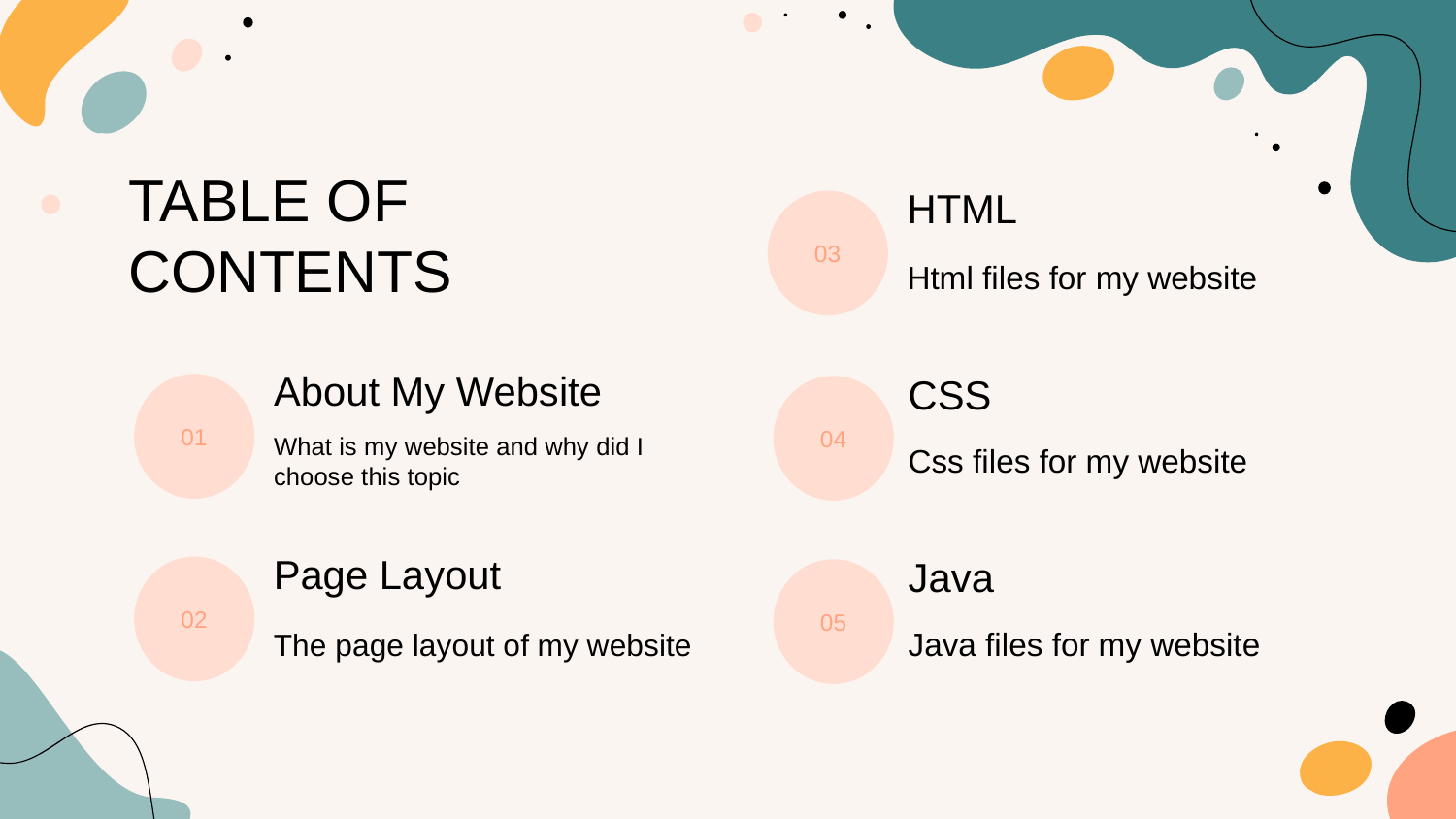

TABLE OF CONTENTS
HTML

03
Html files for my website
# About My Website
CSS

01
04
What is my website and why did I choose this topic
Css files for my website
Page Layout
Java

02
05
The page layout of my website
Java files for my website